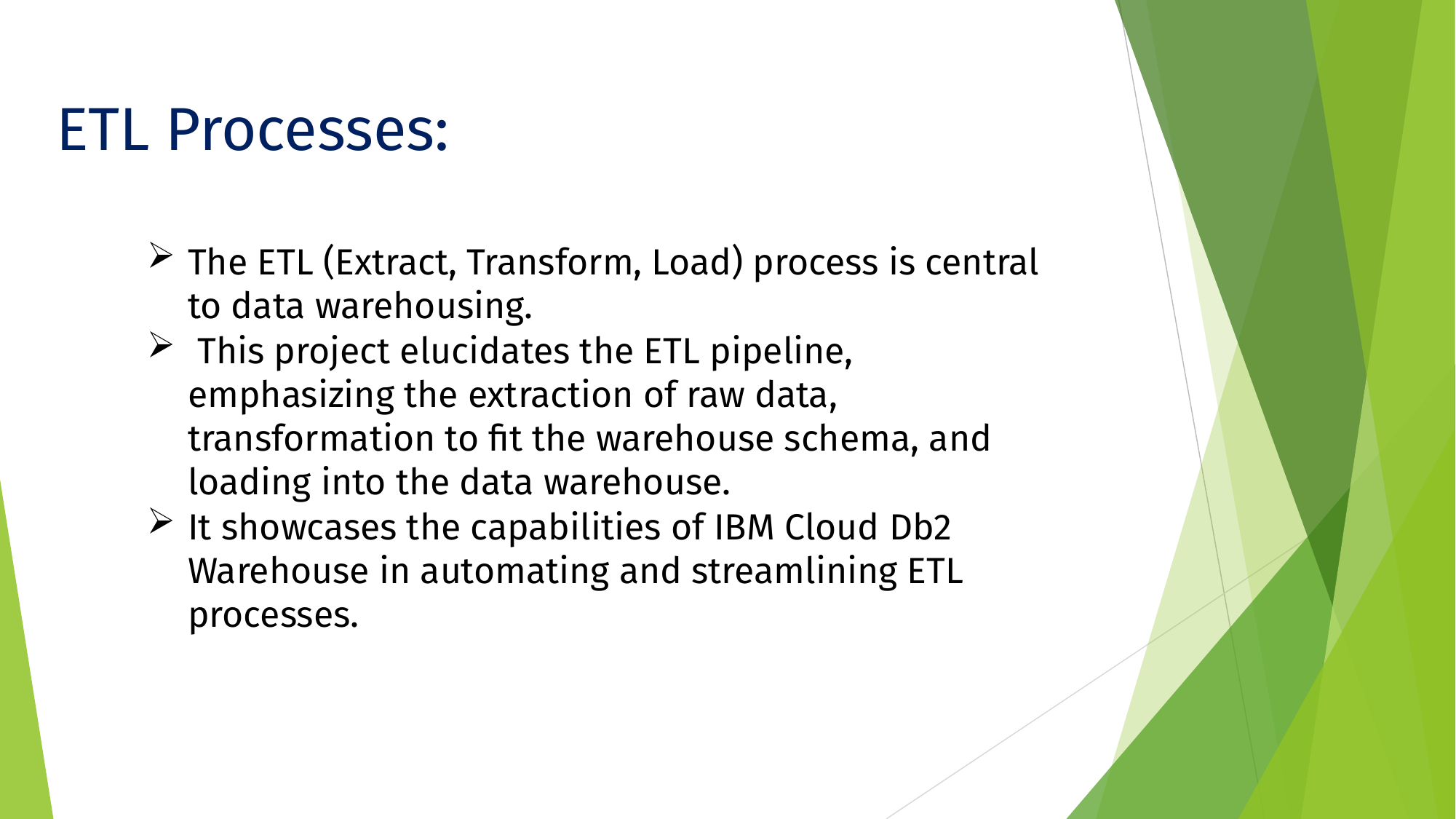

# ETL Processes:
The ETL (Extract, Transform, Load) process is central to data warehousing.
 This project elucidates the ETL pipeline, emphasizing the extraction of raw data, transformation to fit the warehouse schema, and loading into the data warehouse.
It showcases the capabilities of IBM Cloud Db2 Warehouse in automating and streamlining ETL processes.